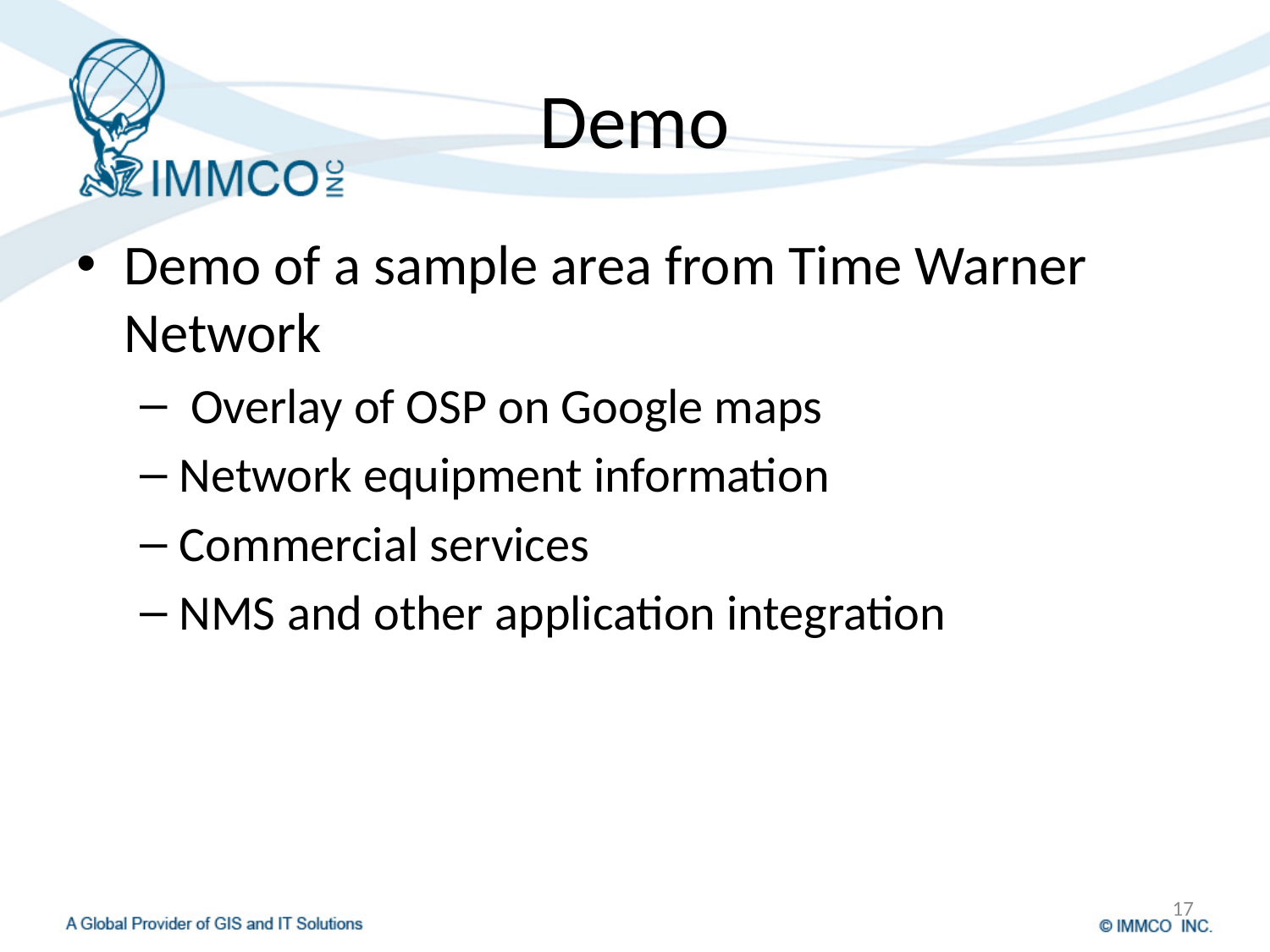

# Demo
Demo of a sample area from Time Warner Network
 Overlay of OSP on Google maps
Network equipment information
Commercial services
NMS and other application integration
17